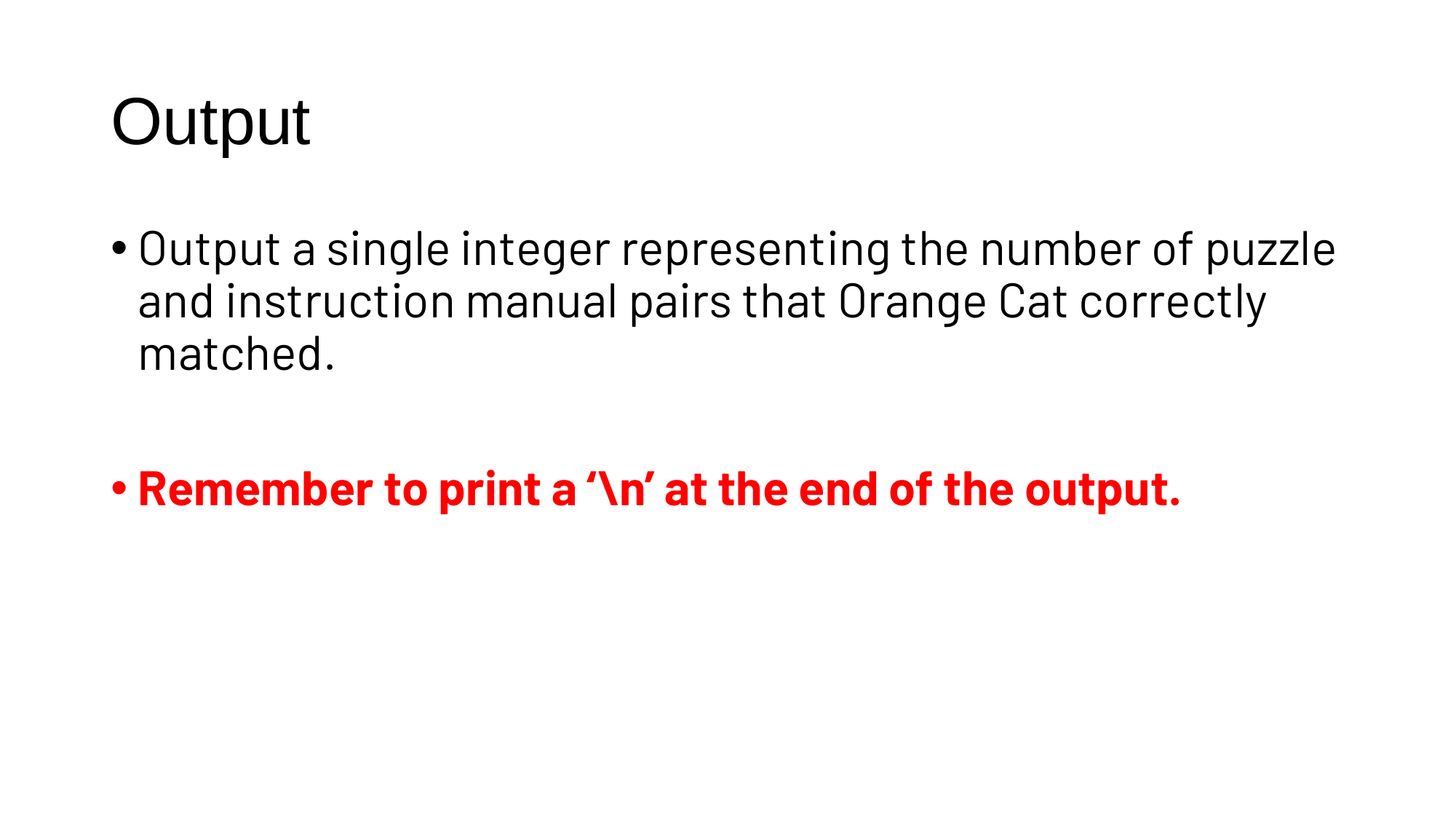

# Output
Output a single integer representing the number of puzzle and instruction manual pairs that Orange Cat correctly matched.

Remember to print a ‘\n’ at the end of the output.